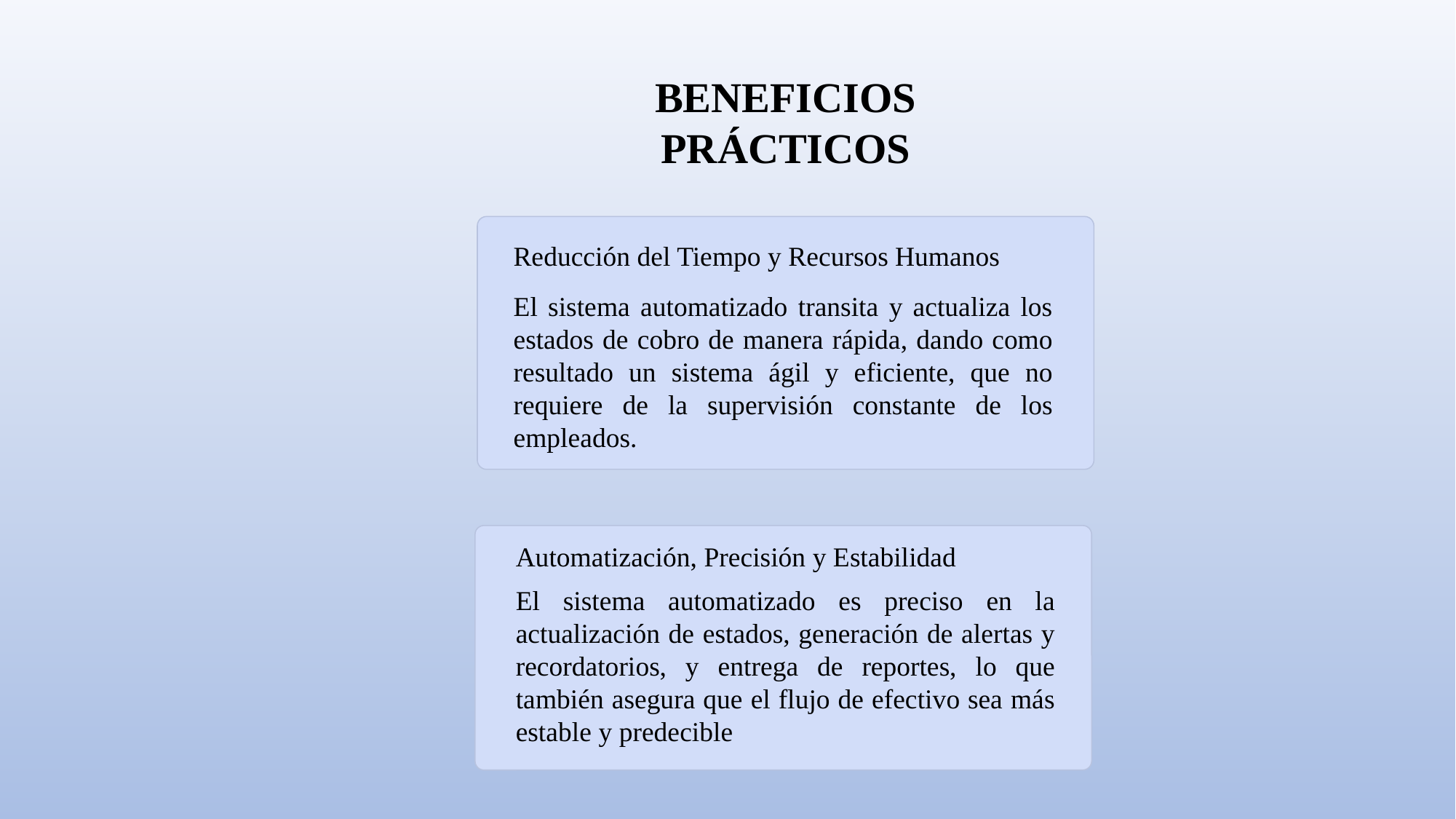

BENEFICIOS PRÁCTICOS

Reducción del Tiempo y Recursos Humanos
El sistema automatizado transita y actualiza los estados de cobro de manera rápida, dando como resultado un sistema ágil y eficiente, que no requiere de la supervisión constante de los empleados.

Automatización, Precisión y Estabilidad
El sistema automatizado es preciso en la actualización de estados, generación de alertas y recordatorios, y entrega de reportes, lo que también asegura que el flujo de efectivo sea más estable y predecible